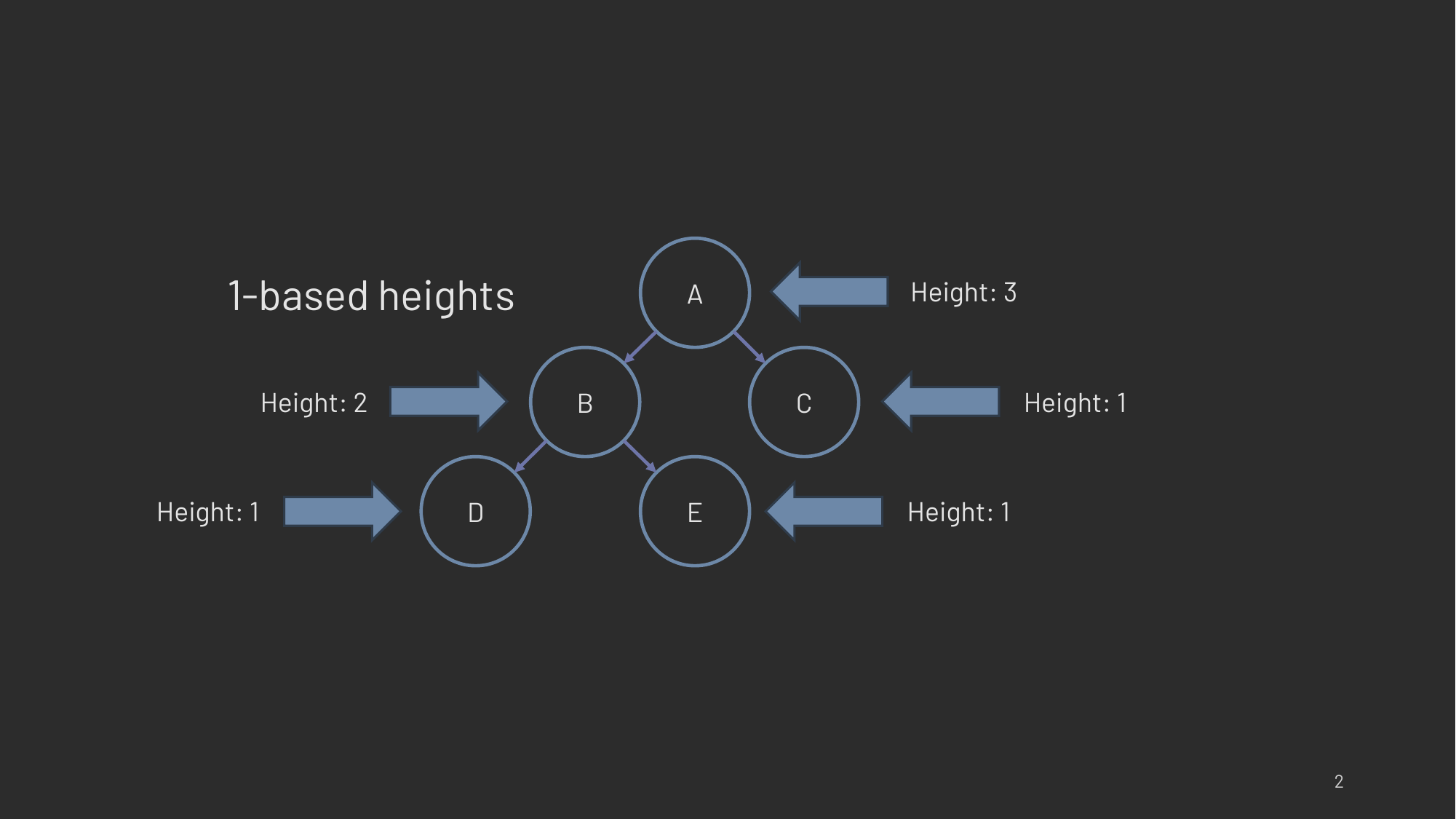

A
1-based heights

Height: 3
B
C

Height: 2
Height: 1
D
E

Height: 1
Height: 1
2